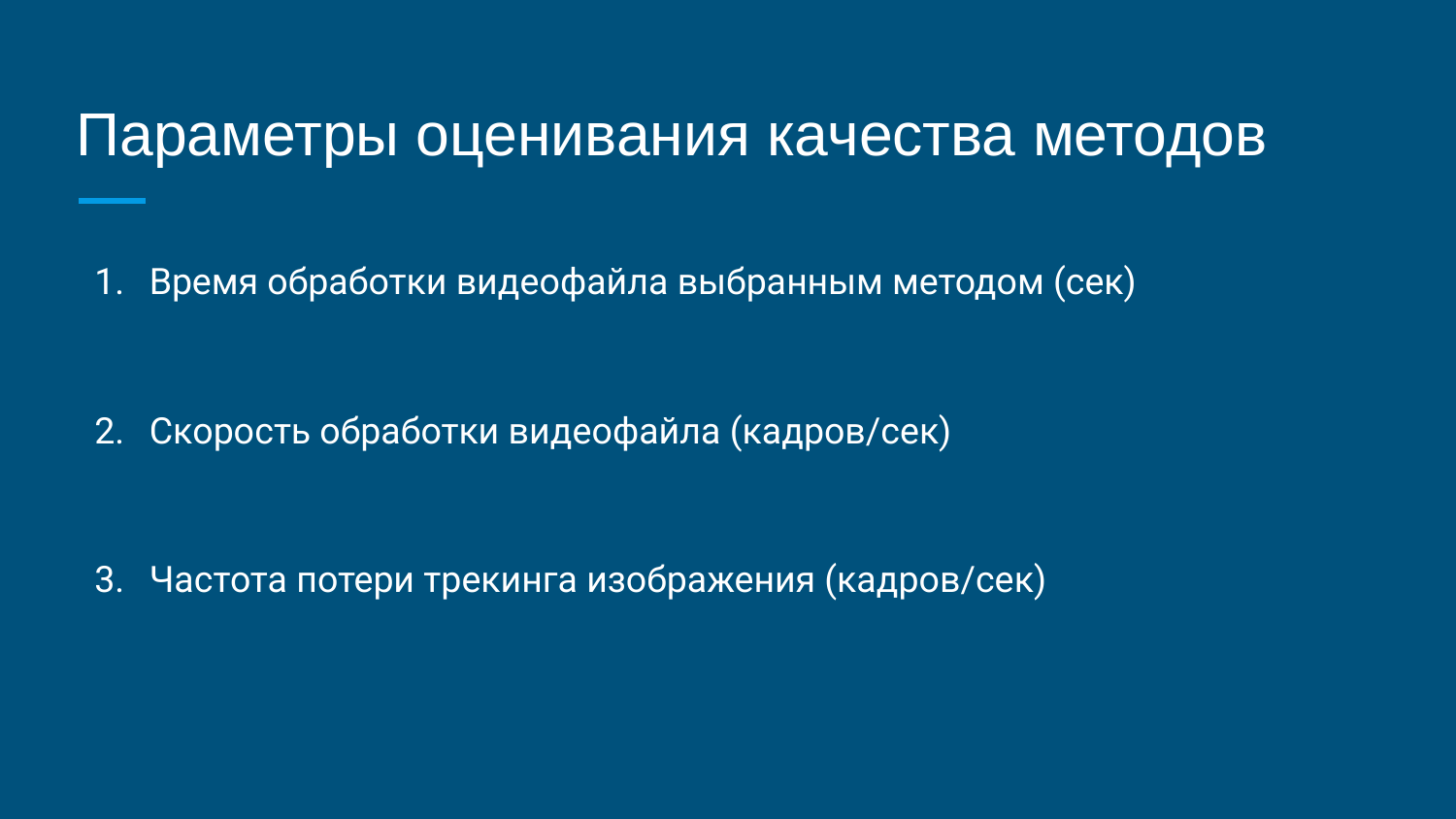

# Параметры оценивания качества методов
Время обработки видеофайла выбранным методом (сек)

Скорость обработки видеофайла (кадров/сек)

Частота потери трекинга изображения (кадров/сек)